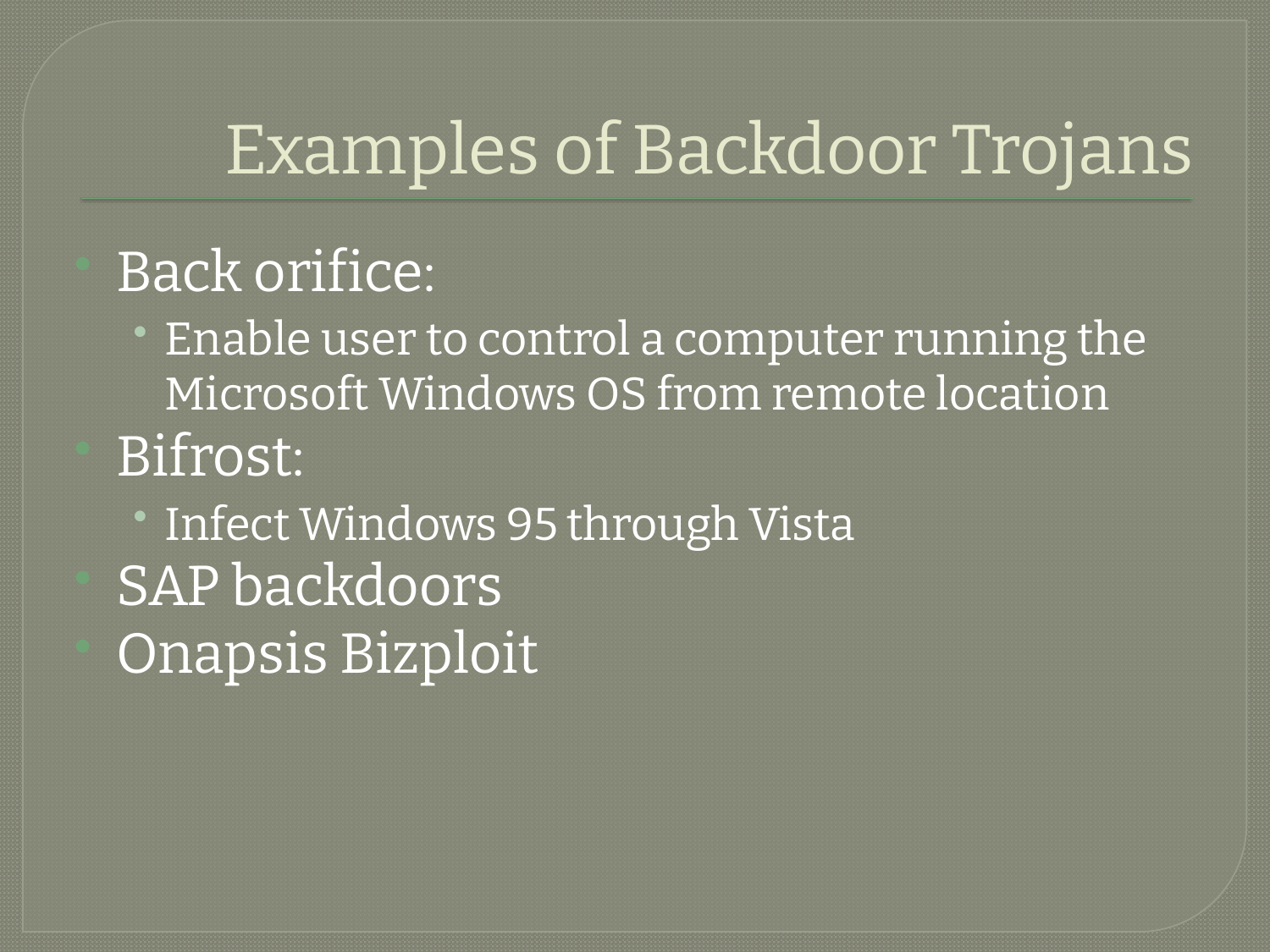

# Examples of Backdoor Trojans
Back orifice:
Enable user to control a computer running the Microsoft Windows OS from remote location
Bifrost:
Infect Windows 95 through Vista
SAP backdoors
Onapsis Bizploit